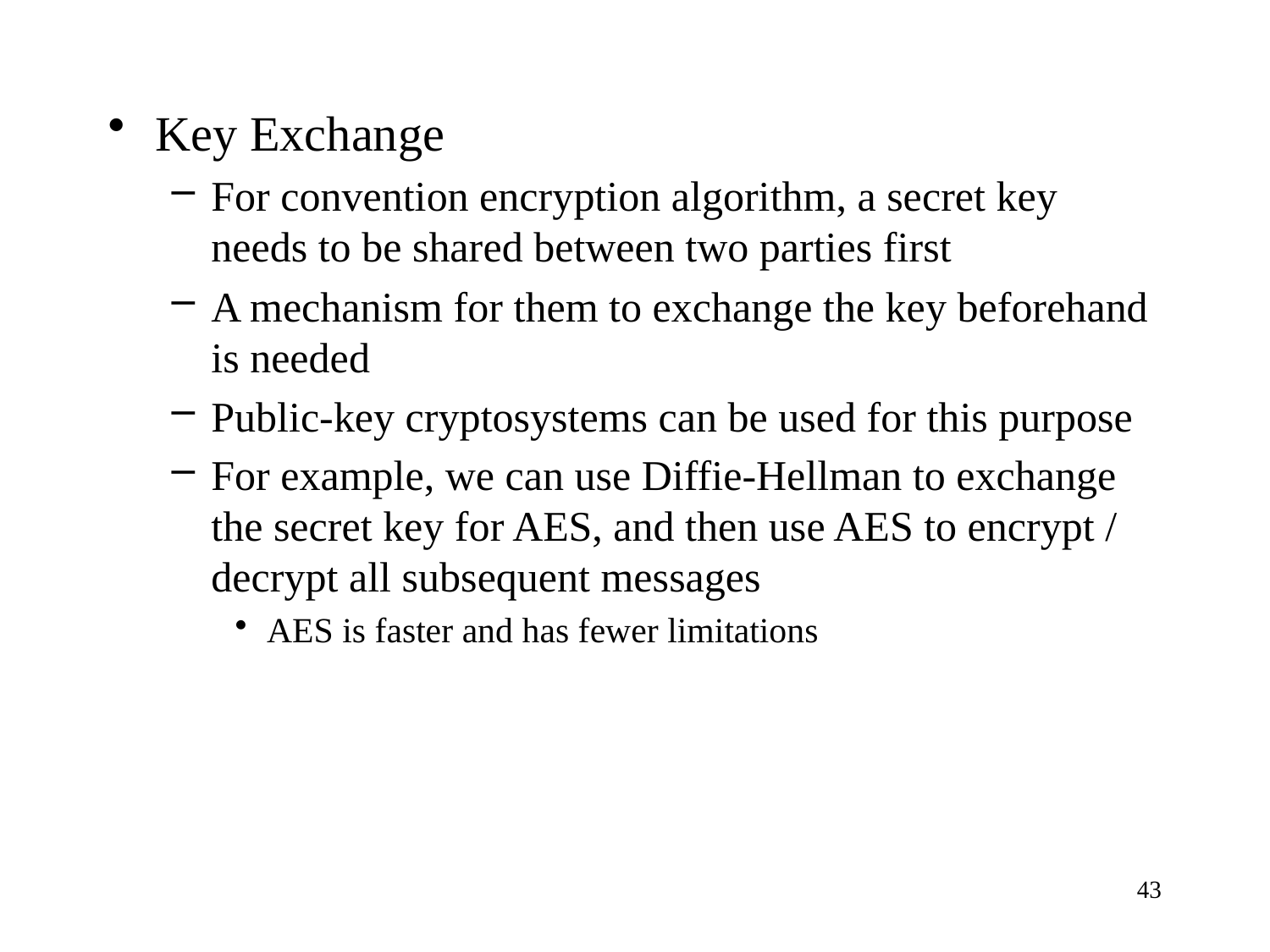

Key Exchange
For convention encryption algorithm, a secret key needs to be shared between two parties first
A mechanism for them to exchange the key beforehand is needed
Public-key cryptosystems can be used for this purpose
For example, we can use Diffie-Hellman to exchange the secret key for AES, and then use AES to encrypt / decrypt all subsequent messages
AES is faster and has fewer limitations
43